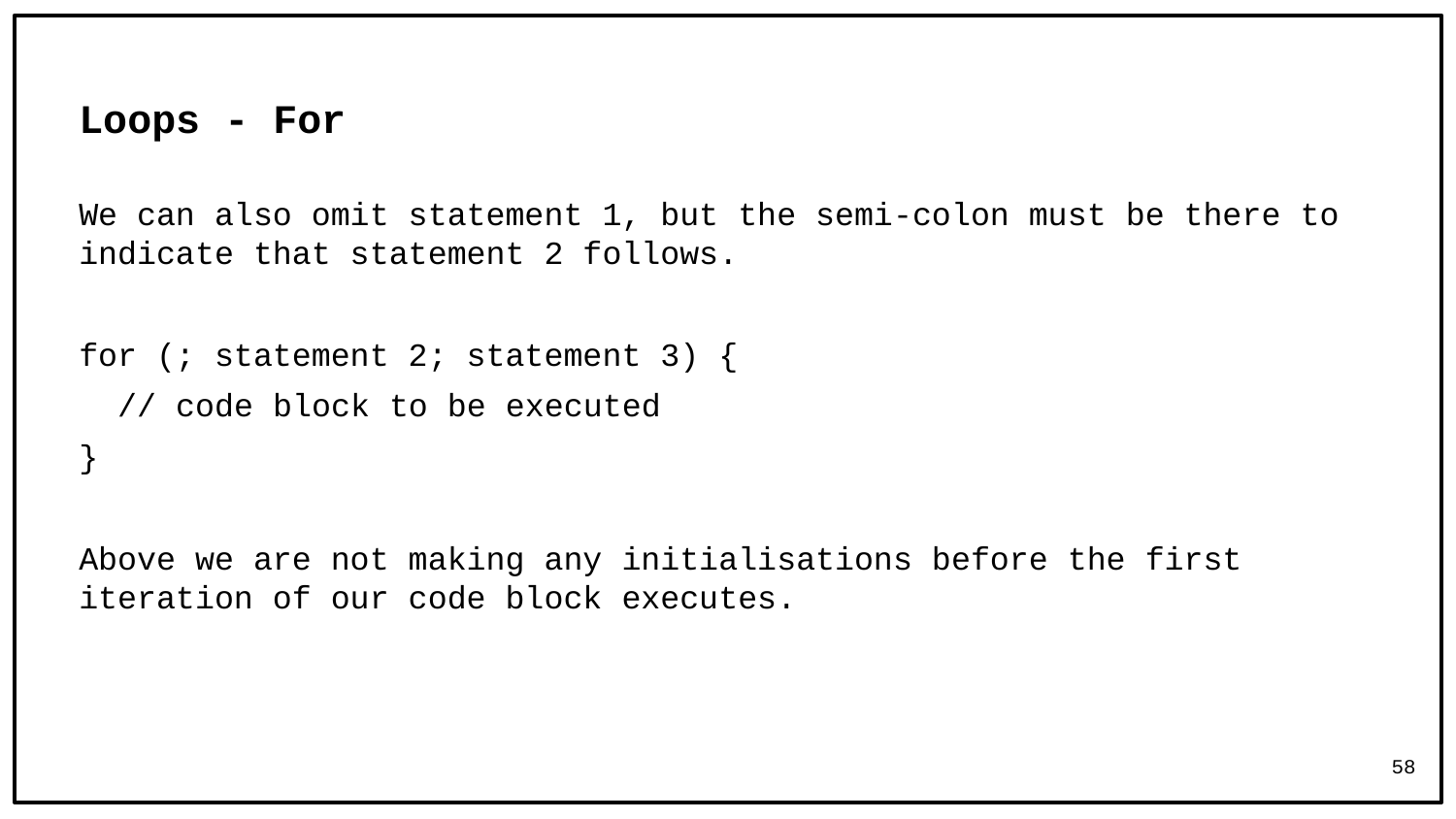

# Loops - For
We can also omit statement 1, but the semi-colon must be there to indicate that statement 2 follows.

for (; statement 2; statement 3) {
  // code block to be executed
}

Above we are not making any initialisations before the first iteration of our code block executes.
58